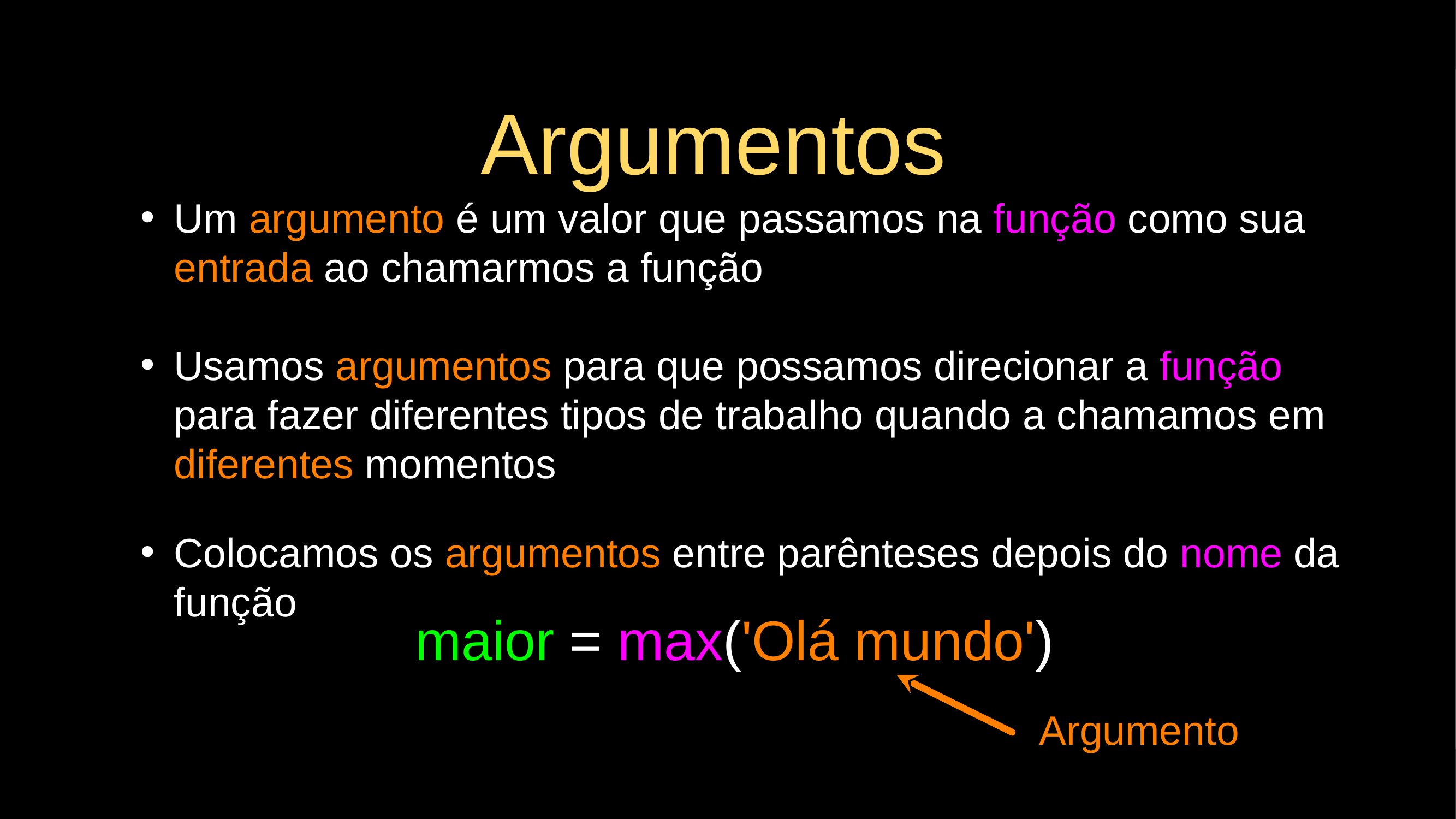

Argumentos
Um argumento é um valor que passamos na função como sua entrada ao chamarmos a função

Usamos argumentos para que possamos direcionar a função para fazer diferentes tipos de trabalho quando a chamamos em diferentes momentos
Colocamos os argumentos entre parênteses depois do nome da função
maior = max('Olá mundo')

Argumento